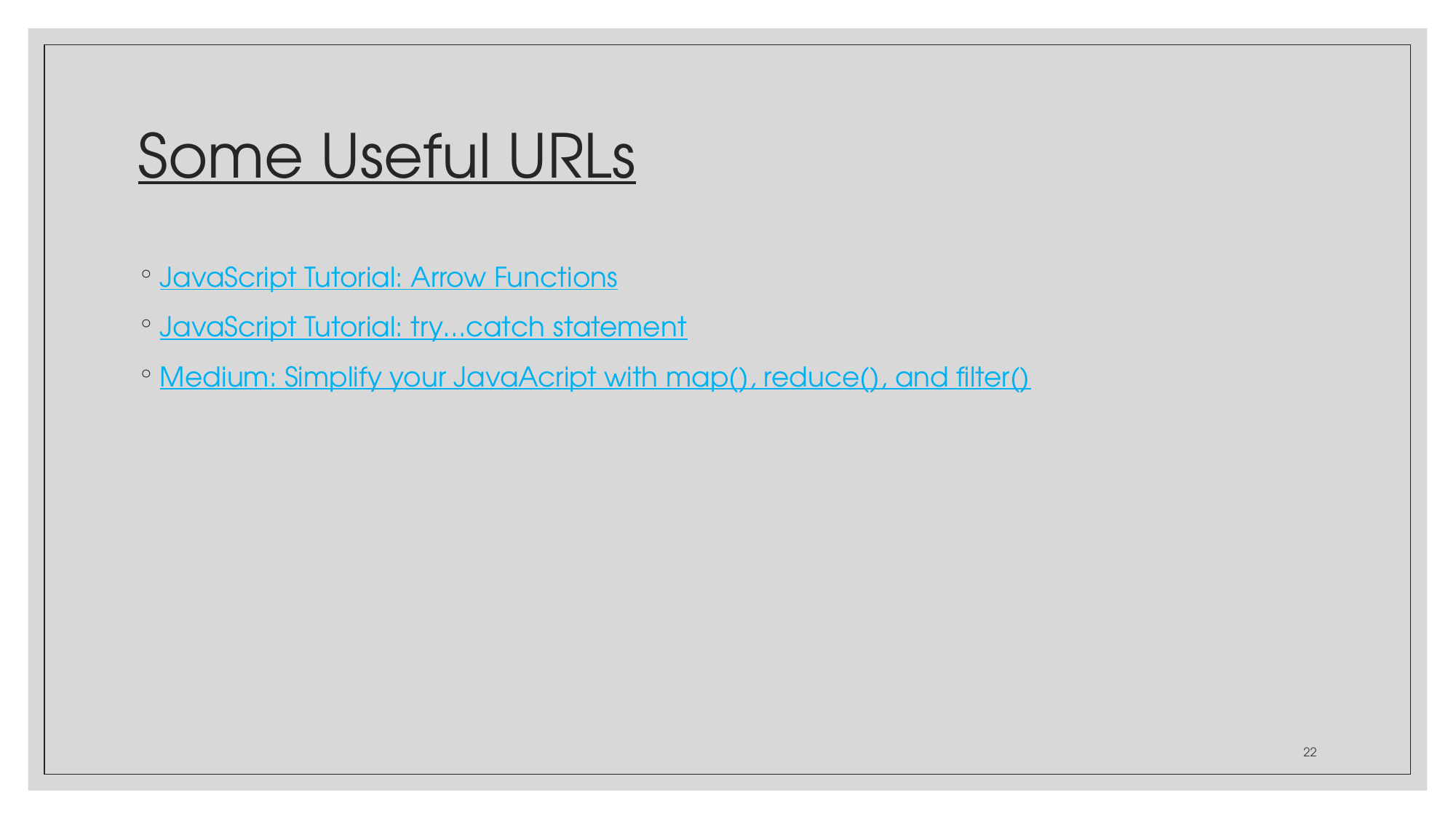

# Some Useful URLs
JavaScript Tutorial: Arrow Functions
JavaScript Tutorial: try…catch statement
Medium: Simplify your JavaAcript with map(), reduce(), and filter()
22